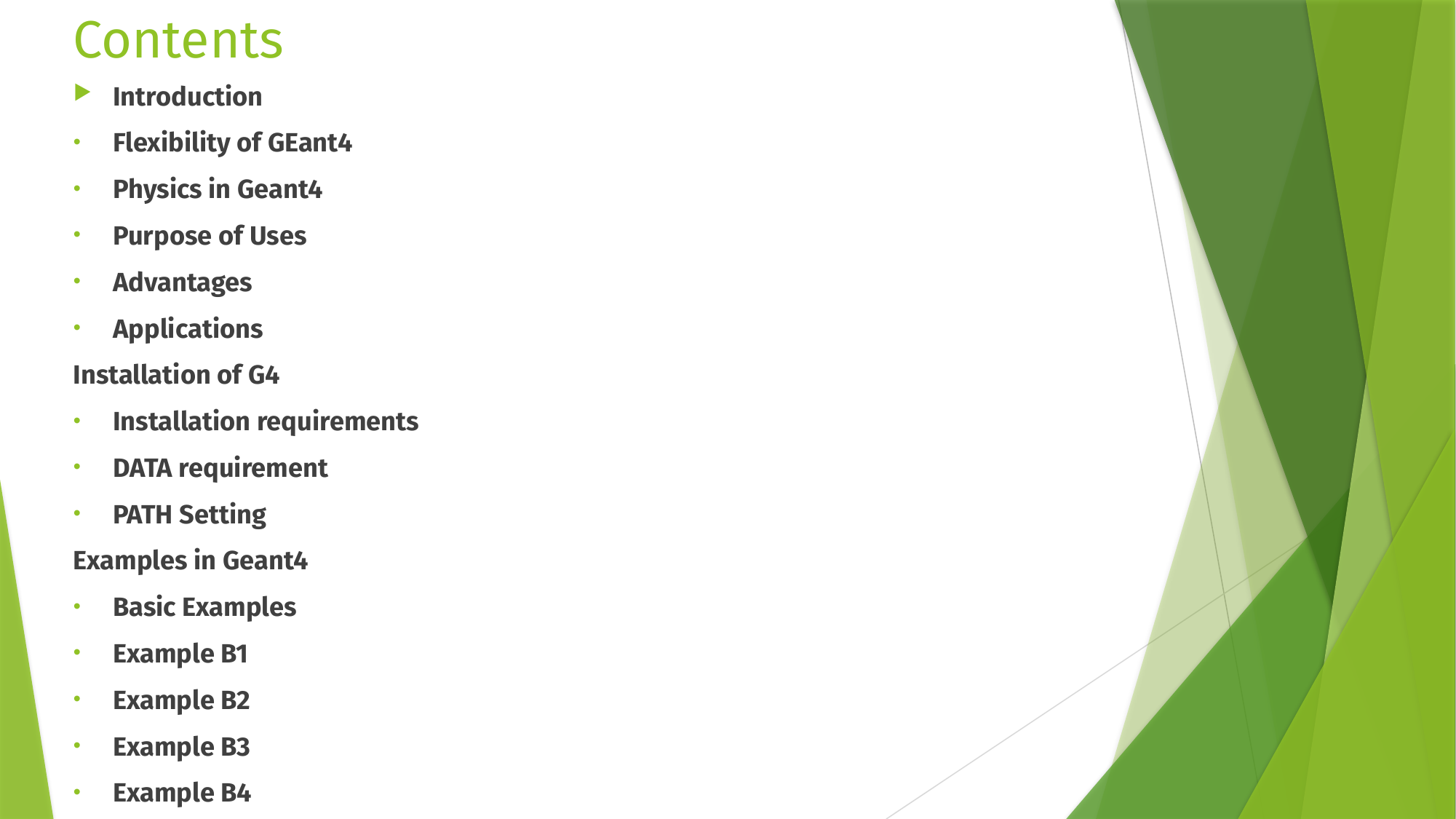

# Contents
Introduction
Flexibility of GEant4
Physics in Geant4
Purpose of Uses
Advantages
Applications
Installation of G4
Installation requirements
DATA requirement
PATH Setting
Examples in Geant4
Basic Examples
Example B1
Example B2
Example B3
Example B4